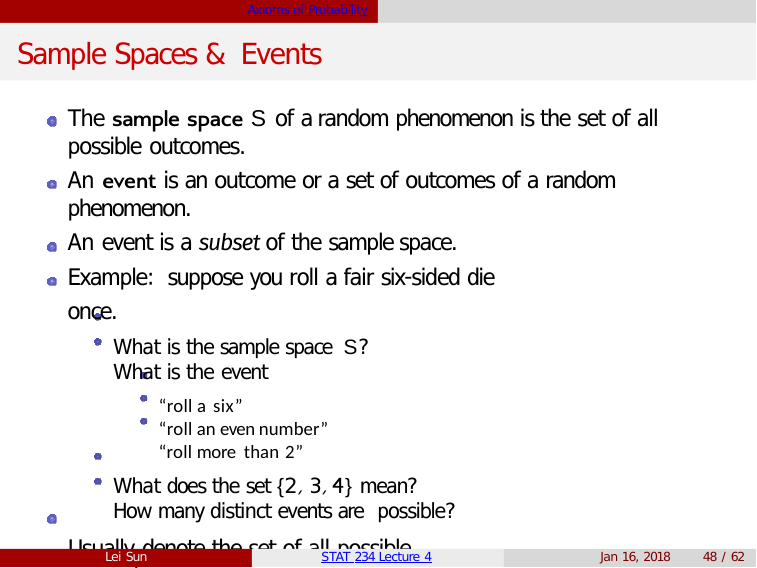

Axioms of Probability

# Sample Spaces & Events
The sample space S of a random phenomenon is the set of all  possible outcomes.
An event is an outcome or a set of outcomes of a random  phenomenon.
An event is a subset of the sample space.  Example:  suppose you roll a fair six-sided die  once.
What is the sample space S?
What is the event
“roll a six”
“roll an even number”  “roll more  than 2”
What does the set {2, 3, 4} mean?  How many distinct events are  possible?
Usually denote the set of all possible events by   A.

Lei Sun
STAT 234 Lecture 4
Jan 16, 2018
48 / 62